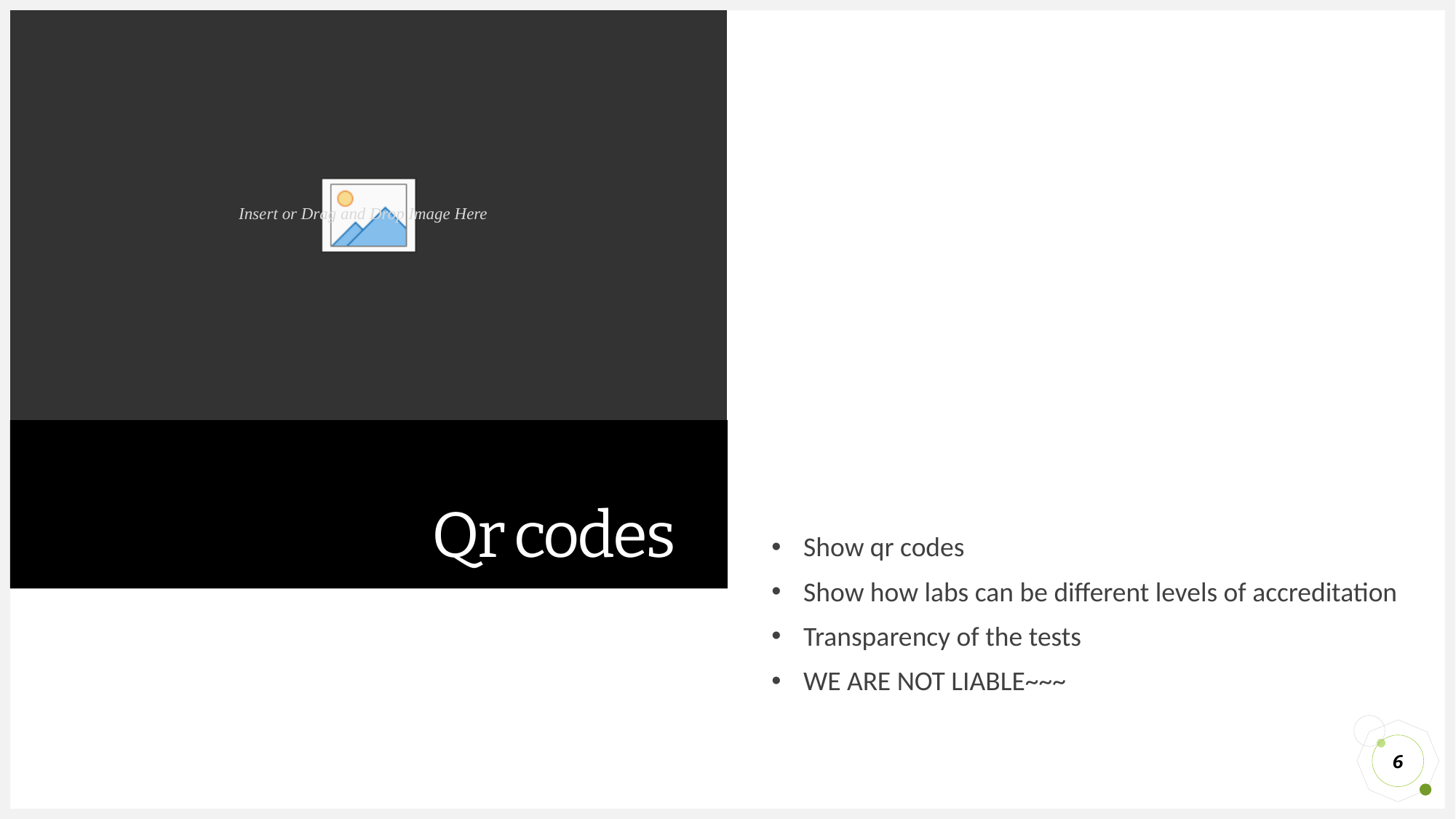

Show qr codes
Show how labs can be different levels of accreditation
Transparency of the tests
WE ARE NOT LIABLE~~~
# Qr codes

6